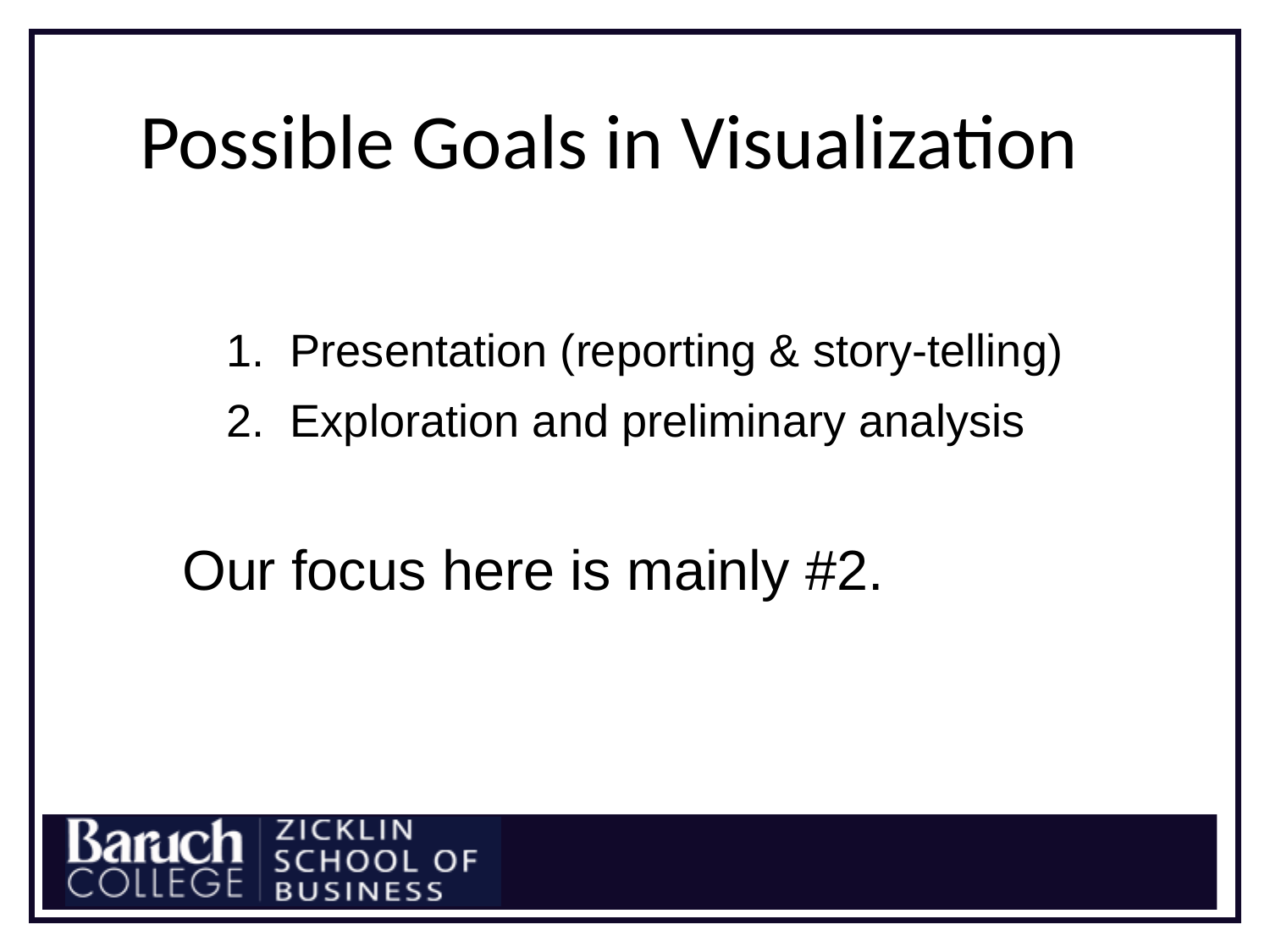

# Possible Goals in Visualization
1.  Presentation (reporting & story-telling)
2.  Exploration and preliminary analysis

Our focus here is mainly #2.